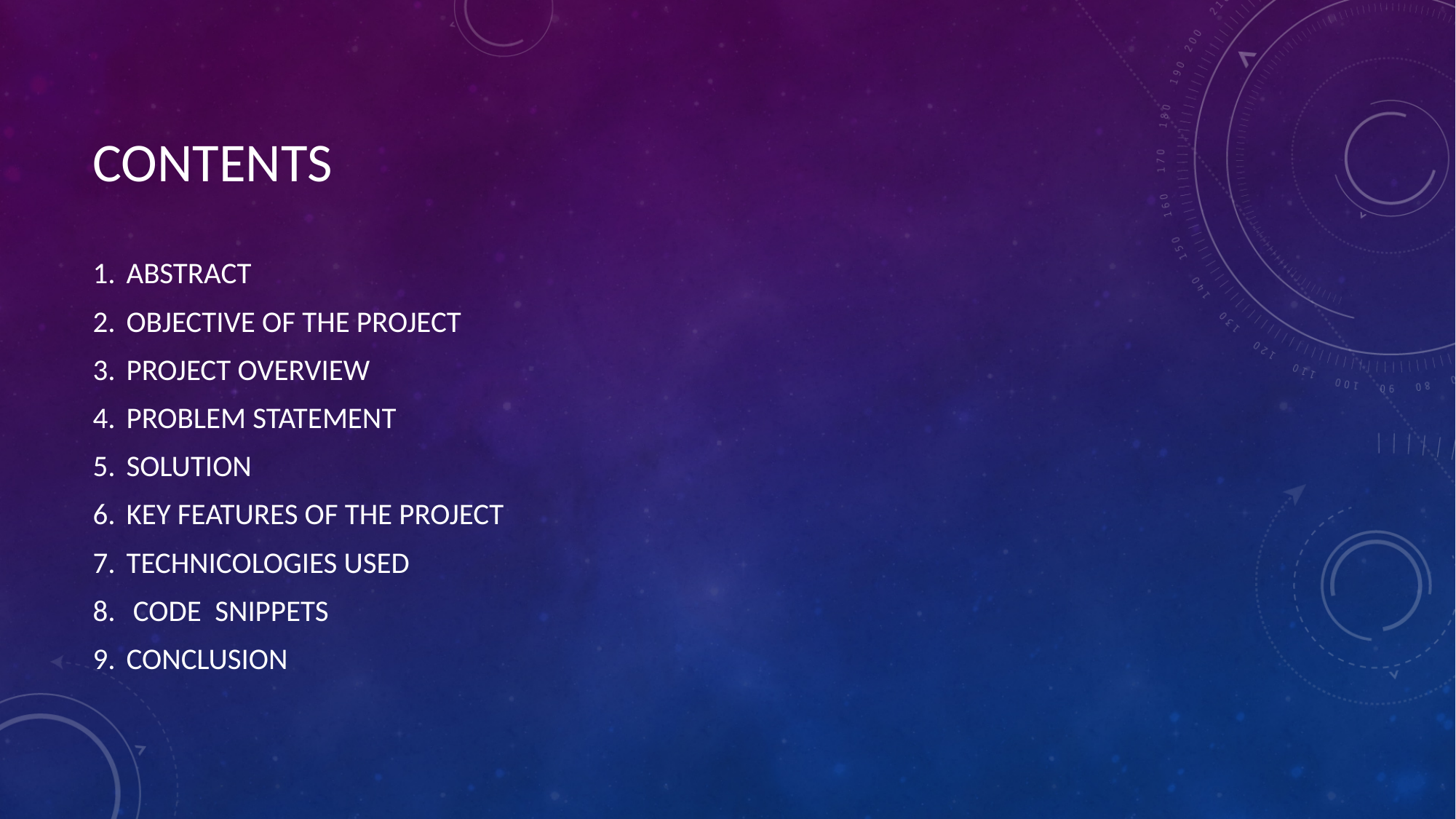

# Contents
ABSTRACT
OBJECTIVE OF THE PROJECT
PROJECT OVERVIEW
PROBLEM STATEMENT
SOLUTION
KEY FEATURES OF THE PROJECT
TECHNICOLOGIES USED
 CODE  SNIPPETS
CONCLUSION